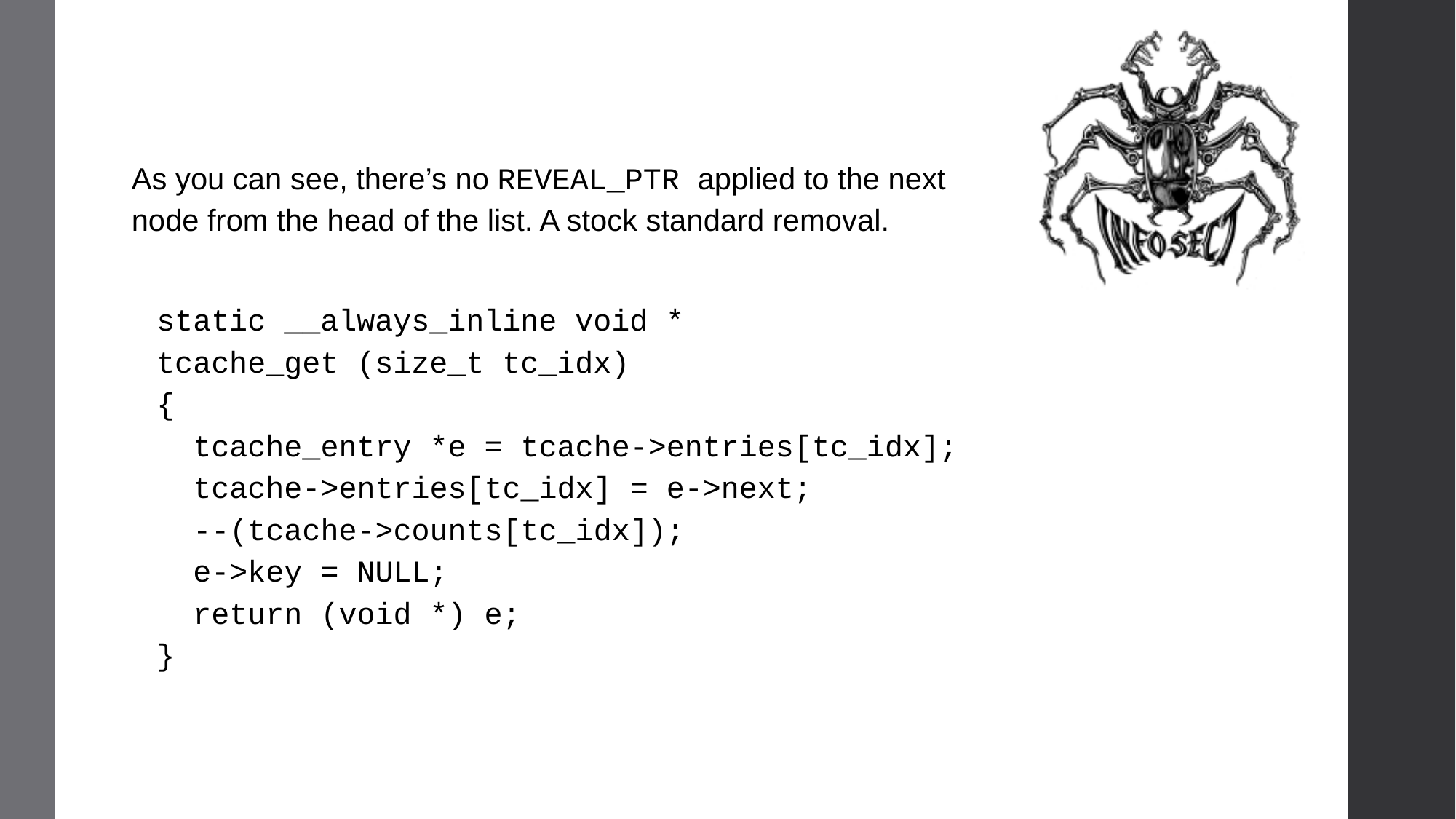

As you can see, there’s no REVEAL_PTR applied to the next node from the head of the list. A stock standard removal.

static __always_inline void *
tcache_get (size_t tc_idx)
{
  tcache_entry *e = tcache->entries[tc_idx];
  tcache->entries[tc_idx] = e->next;
  --(tcache->counts[tc_idx]);
  e->key = NULL;
  return (void *) e;
}